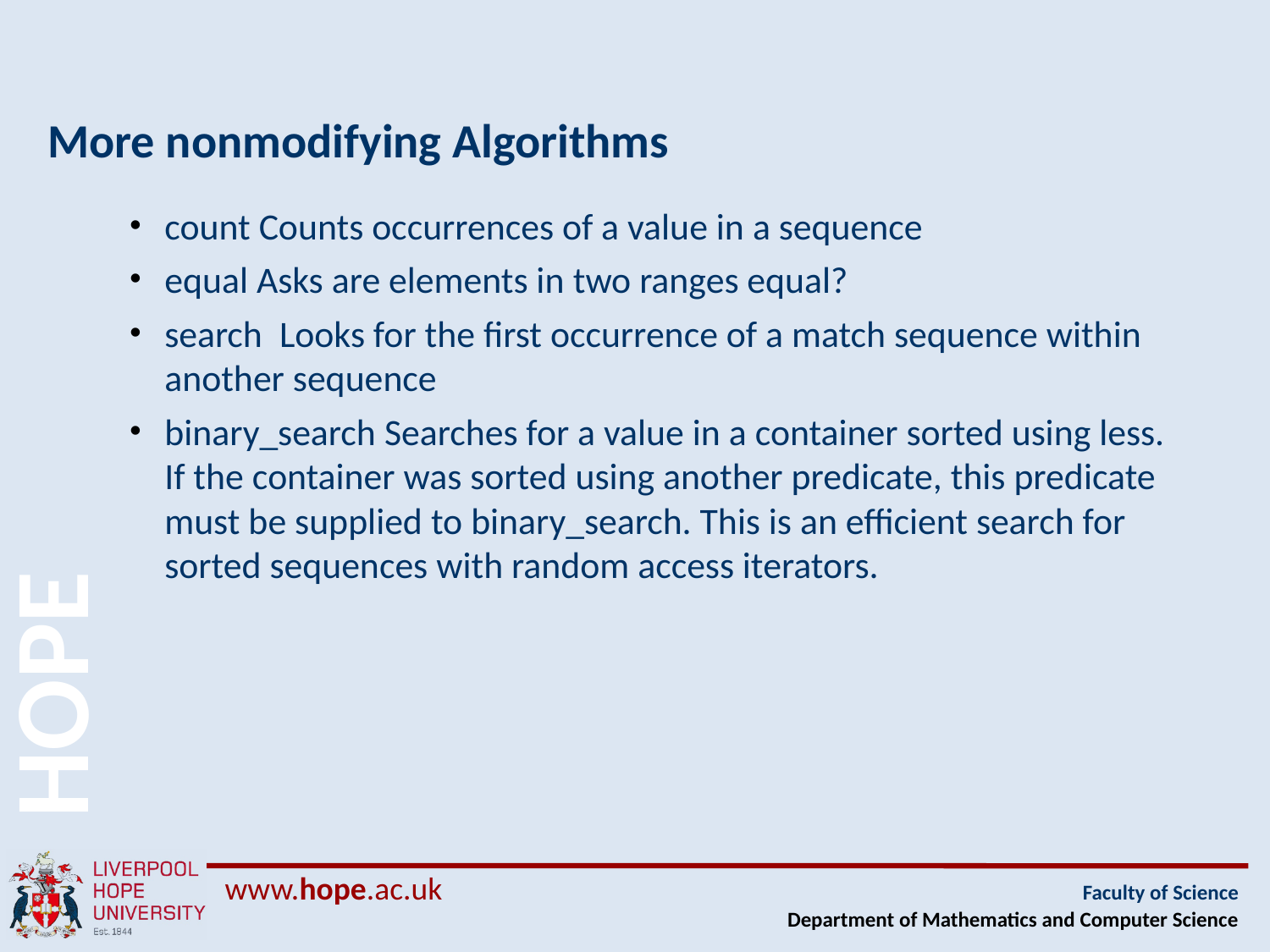

# More nonmodifying Algorithms
count Counts occurrences of a value in a sequence
equal Asks are elements in two ranges equal?
search  Looks for the first occurrence of a match sequence within another sequence
binary_search Searches for a value in a container sorted using less. If the container was sorted using another predicate, this predicate must be supplied to binary_search. This is an efficient search for sorted sequences with random access iterators.